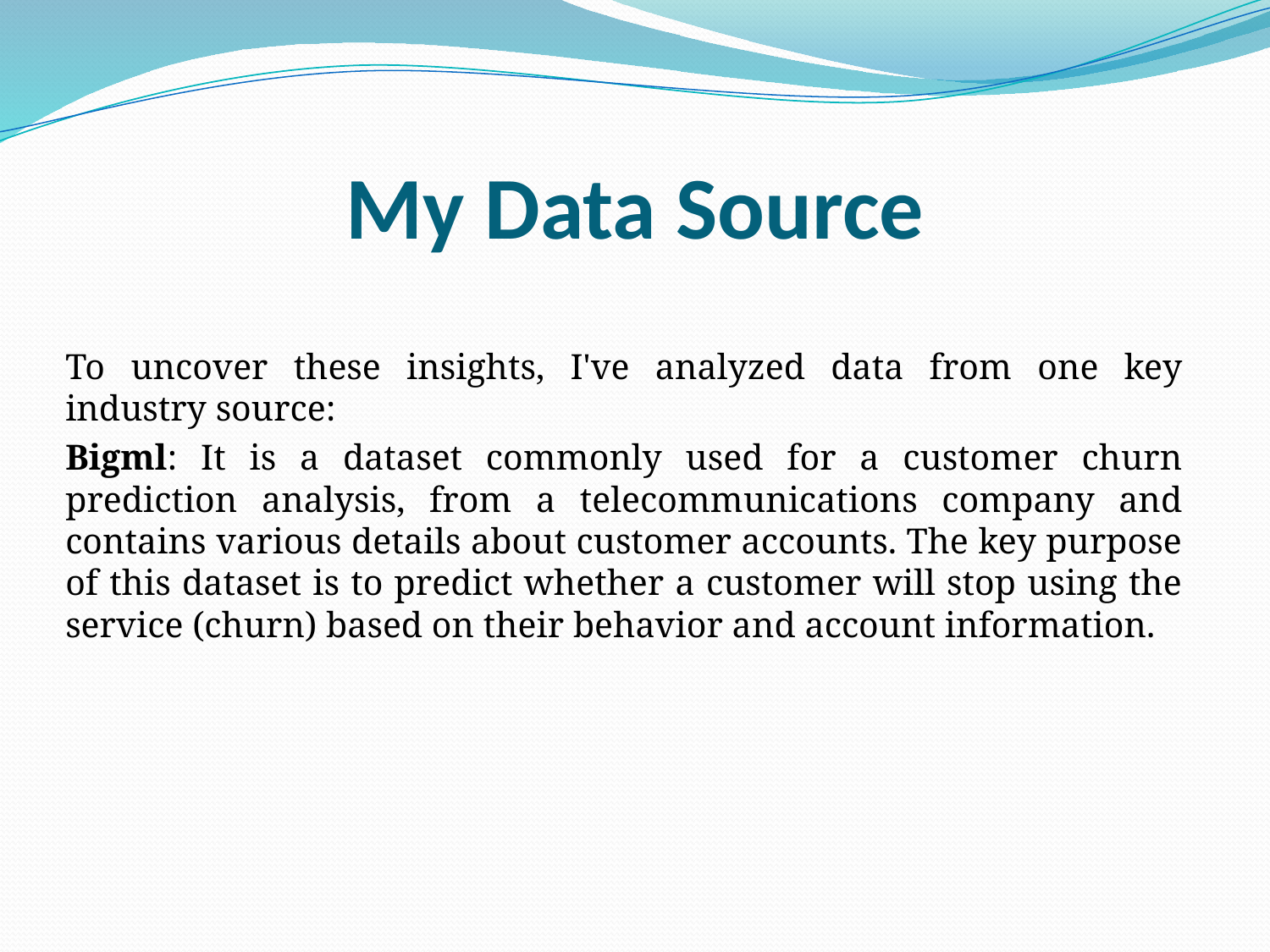

# My Data Source
To uncover these insights, I've analyzed data from one key industry source:
Bigml: It is a dataset commonly used for a customer churn prediction analysis, from a telecommunications company and contains various details about customer accounts. The key purpose of this dataset is to predict whether a customer will stop using the service (churn) based on their behavior and account information.